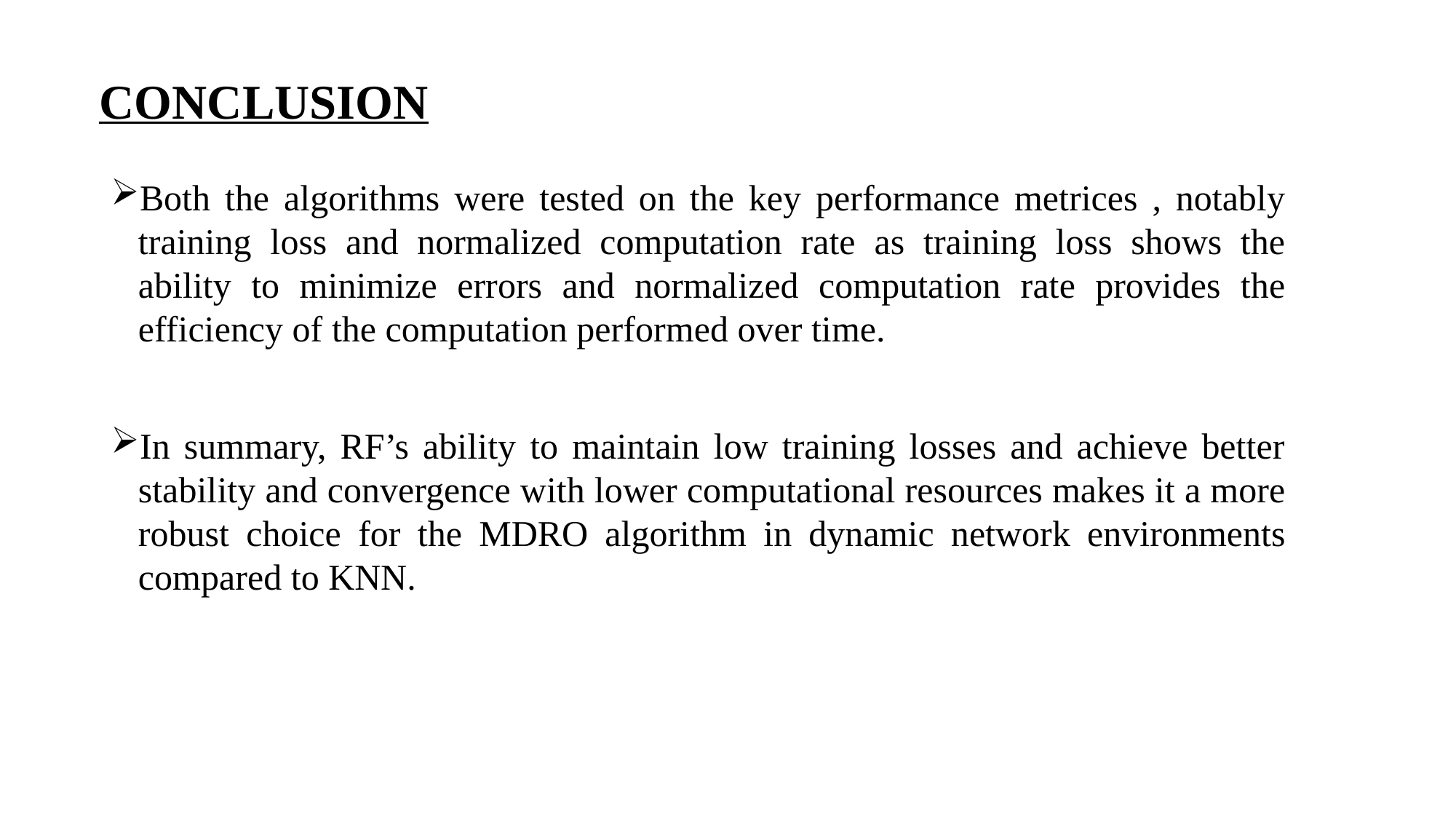

# CONCLUSION
Both the algorithms were tested on the key performance metrices , notably training loss and normalized computation rate as training loss shows the ability to minimize errors and normalized computation rate provides the efficiency of the computation performed over time.

In summary, RF’s ability to maintain low training losses and achieve better stability and convergence with lower computational resources makes it a more robust choice for the MDRO algorithm in dynamic network environments compared to KNN.